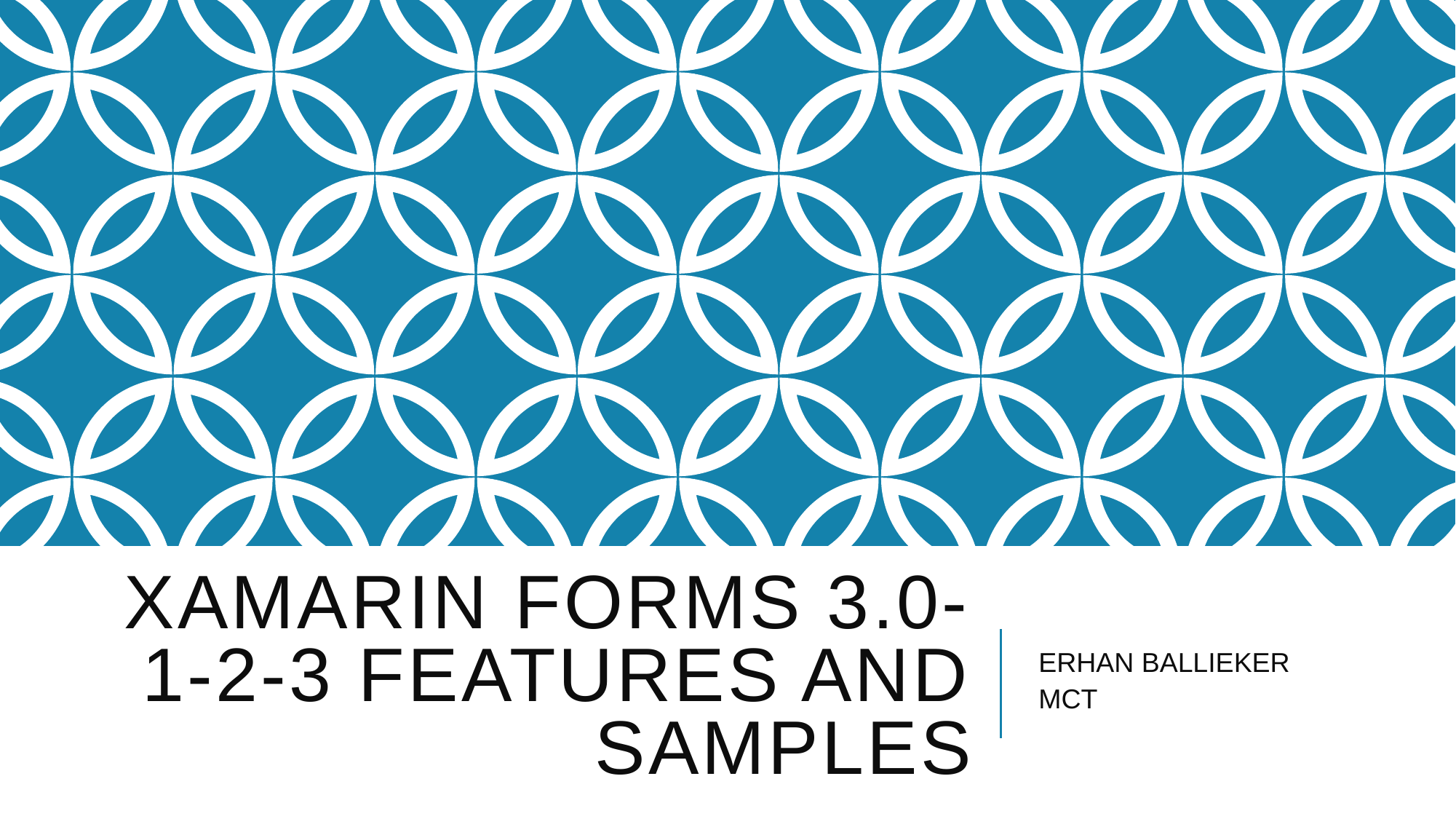

# Xamarin forms 3.0-1-2-3 features and samples
ERHAN BALLIEKER
MCT